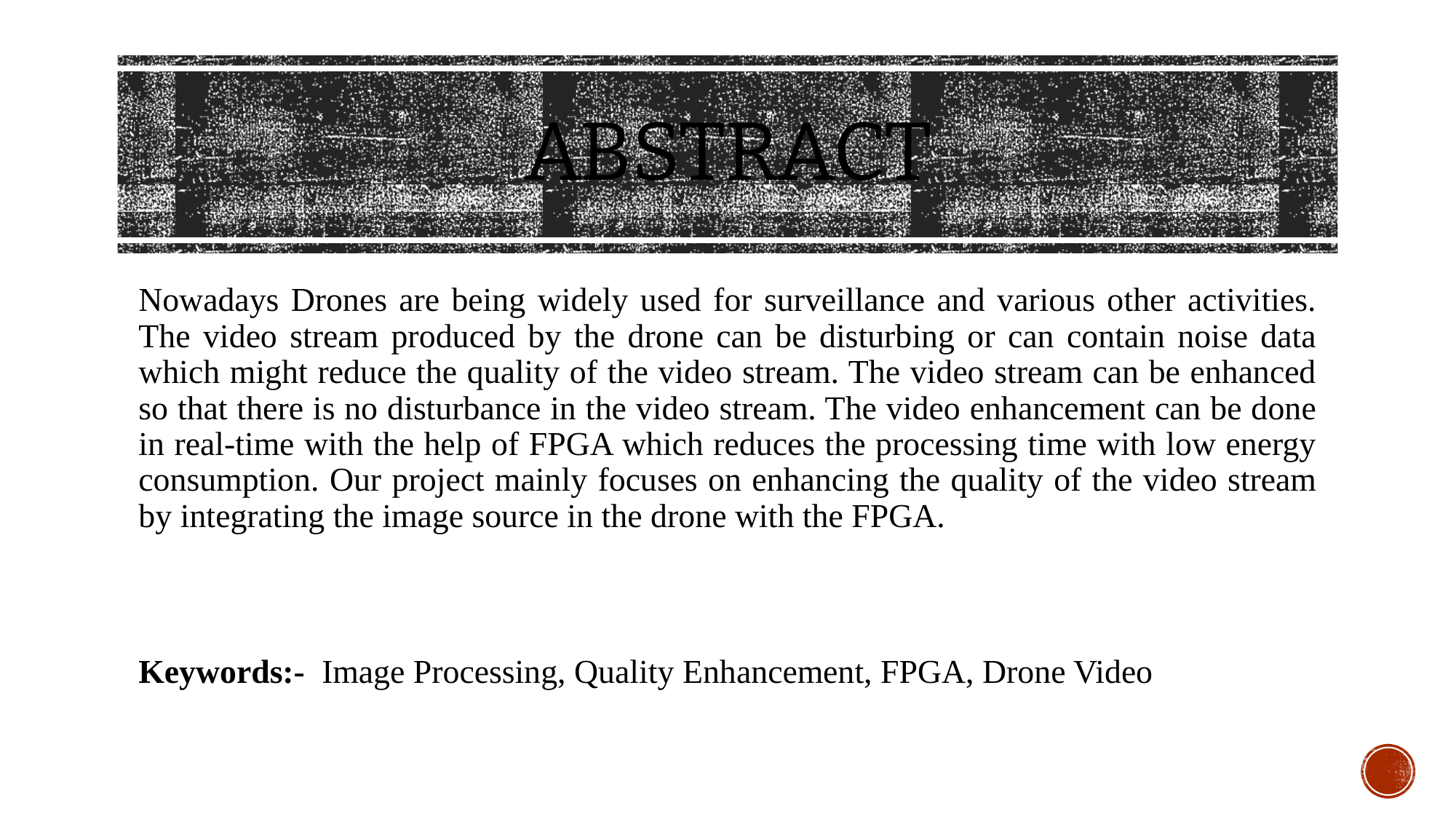

# Abstract

Nowadays Drones are being widely used for surveillance and various other activities. The video stream produced by the drone can be disturbing or can contain noise data which might reduce the quality of the video stream. The video stream can be enhanced so that there is no disturbance in the video stream. The video enhancement can be done in real-time with the help of FPGA which reduces the processing time with low energy consumption. Our project mainly focuses on enhancing the quality of the video stream by integrating the image source in the drone with the FPGA.

Keywords:-  Image Processing, Quality Enhancement, FPGA, Drone Video